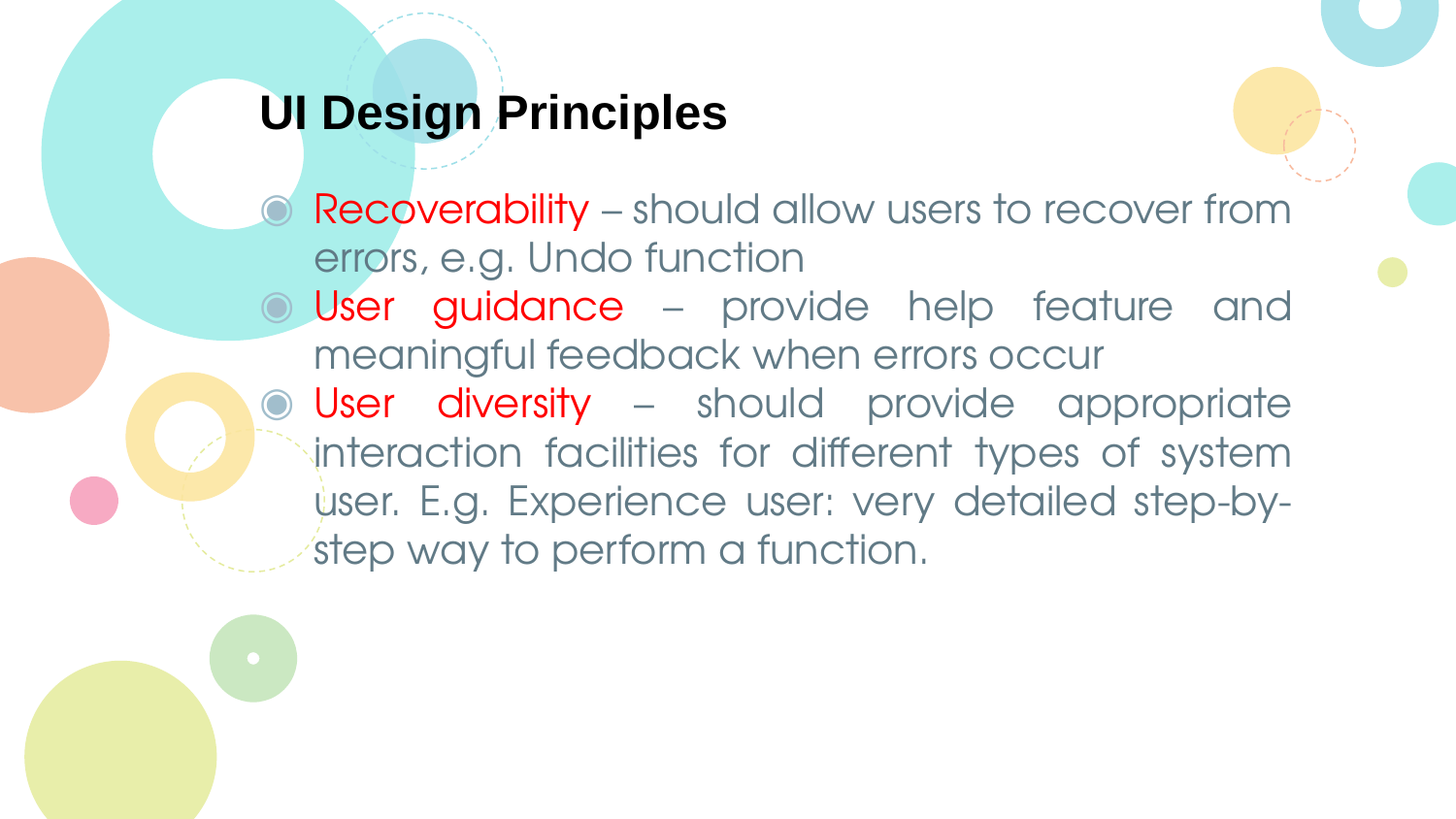

# UI Design Principles
Recoverability – should allow users to recover from errors, e.g. Undo function
User guidance – provide help feature and meaningful feedback when errors occur
User diversity – should provide appropriate interaction facilities for different types of system user. E.g. Experience user: very detailed step-by-step way to perform a function.